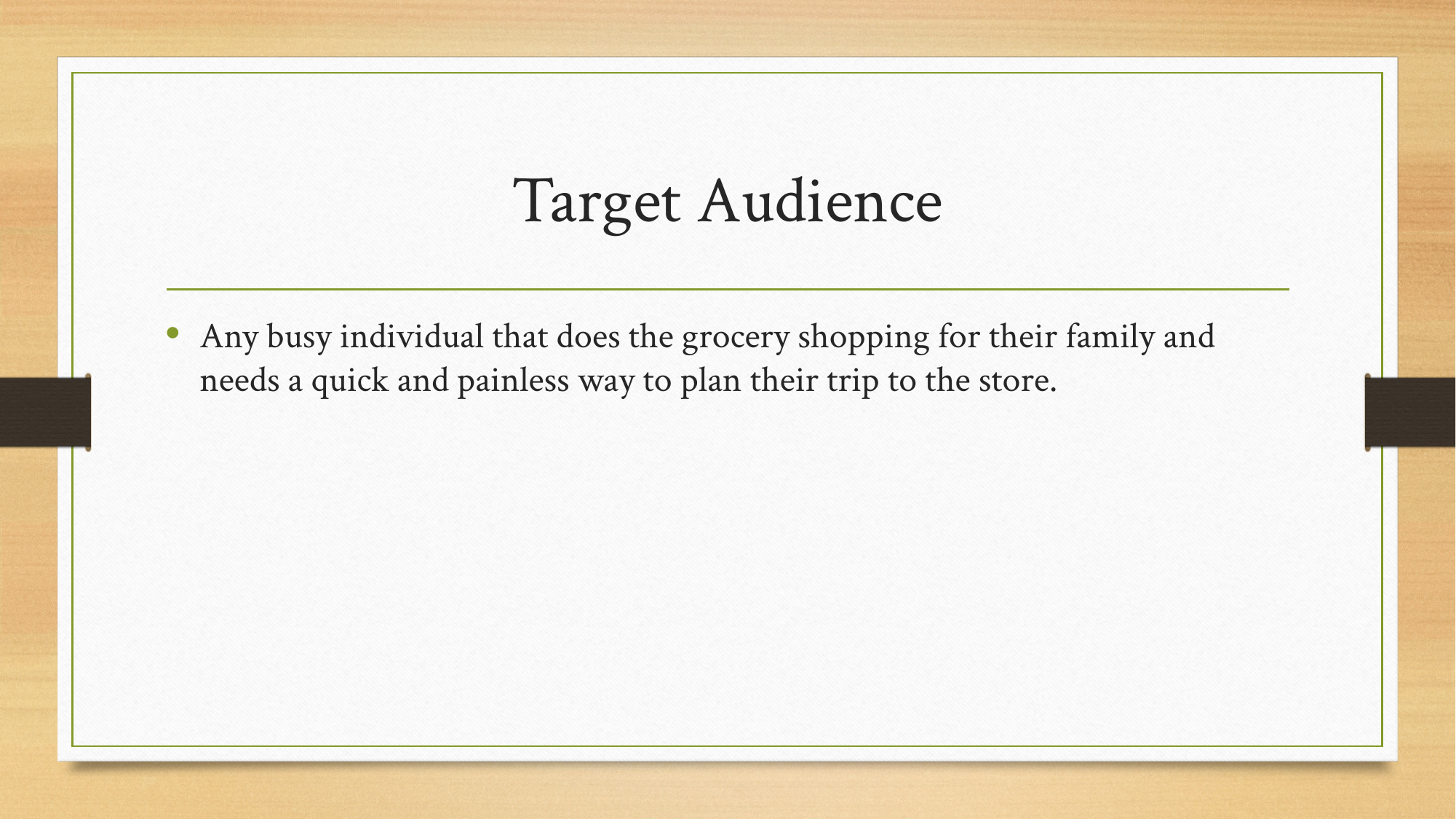

# Target Audience
Any busy individual that does the grocery shopping for their family and needs a quick and painless way to plan their trip to the store.